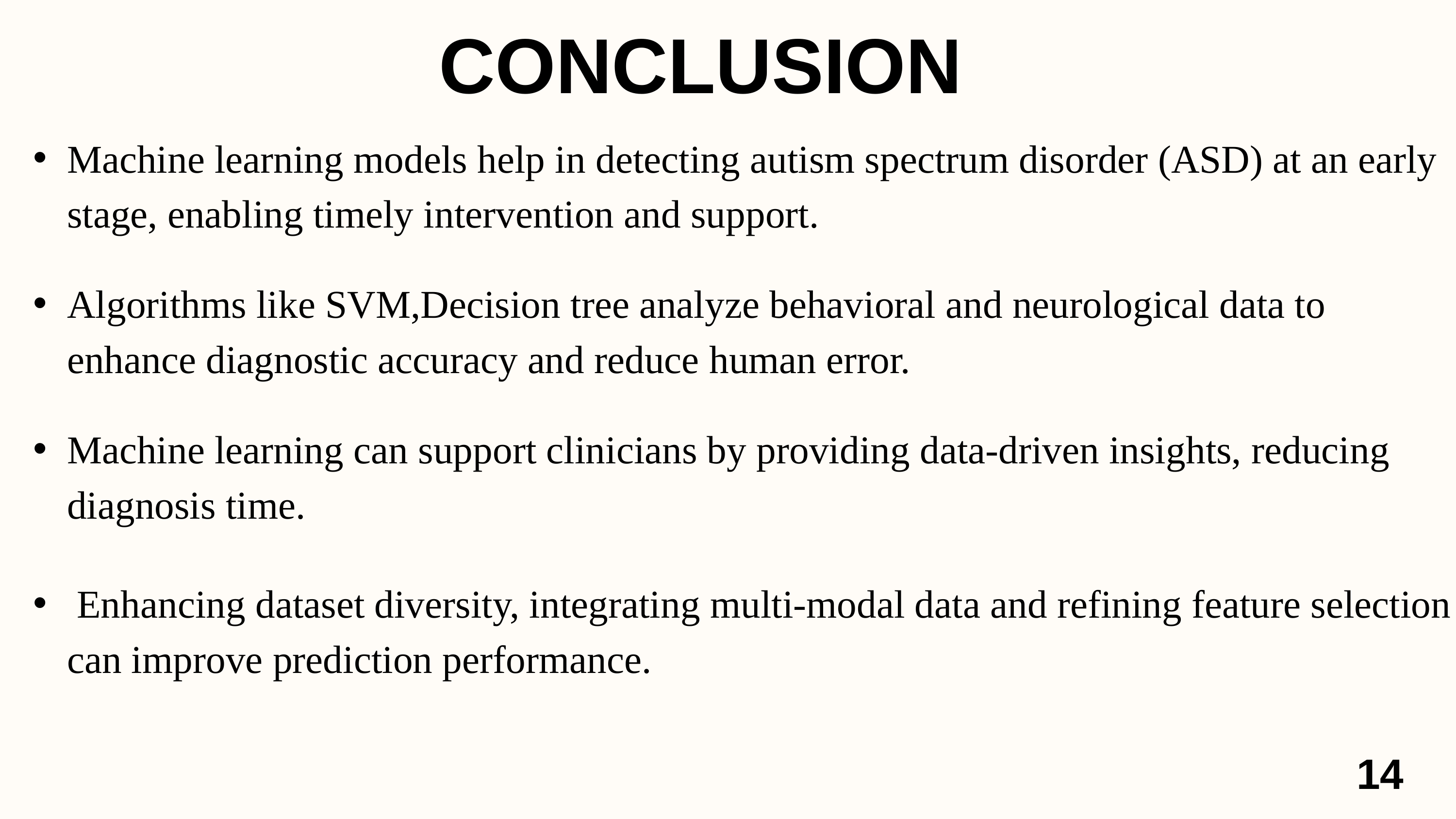

CONCLUSION
Machine learning models help in detecting autism spectrum disorder (ASD) at an early stage, enabling timely intervention and support.
Algorithms like SVM,Decision tree analyze behavioral and neurological data to enhance diagnostic accuracy and reduce human error.
Machine learning can support clinicians by providing data-driven insights, reducing diagnosis time.
 Enhancing dataset diversity, integrating multi-modal data and refining feature selection can improve prediction performance.
14